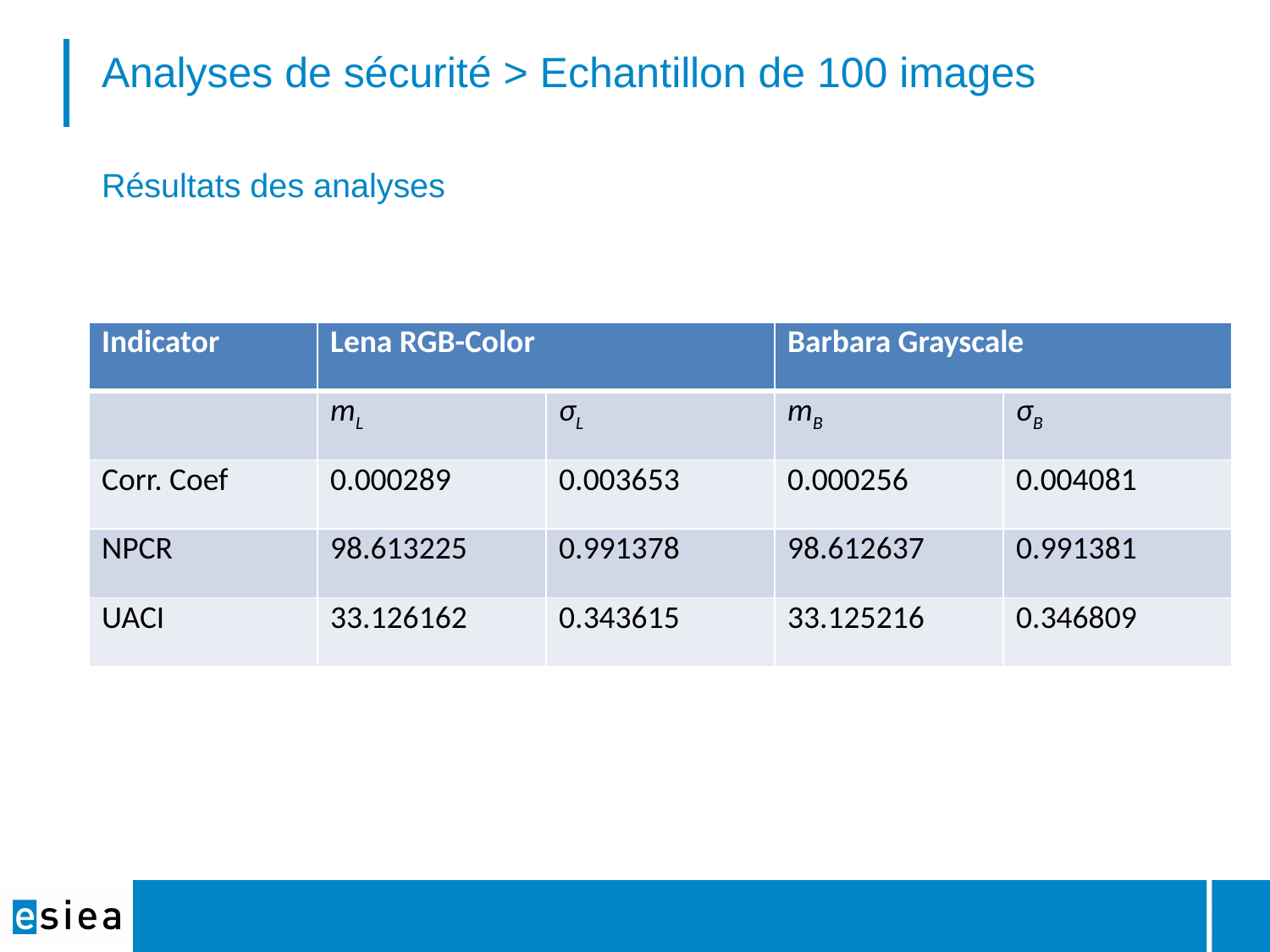

# Analyses de sécurité > Echantillon de 100 images
Résultats des analyses

| Indicator | Lena RGB-Color |  | Barbara Grayscale |  |
| --- | --- | --- | --- | --- |
|  | mL | σL | mB | σB |
| Corr. Coef | 0.000289 | 0.003653 | 0.000256 | 0.004081 |
| NPCR | 98.613225 | 0.991378 | 98.612637 | 0.991381 |
| UACI | 33.126162 | 0.343615 | 33.125216 | 0.346809 |